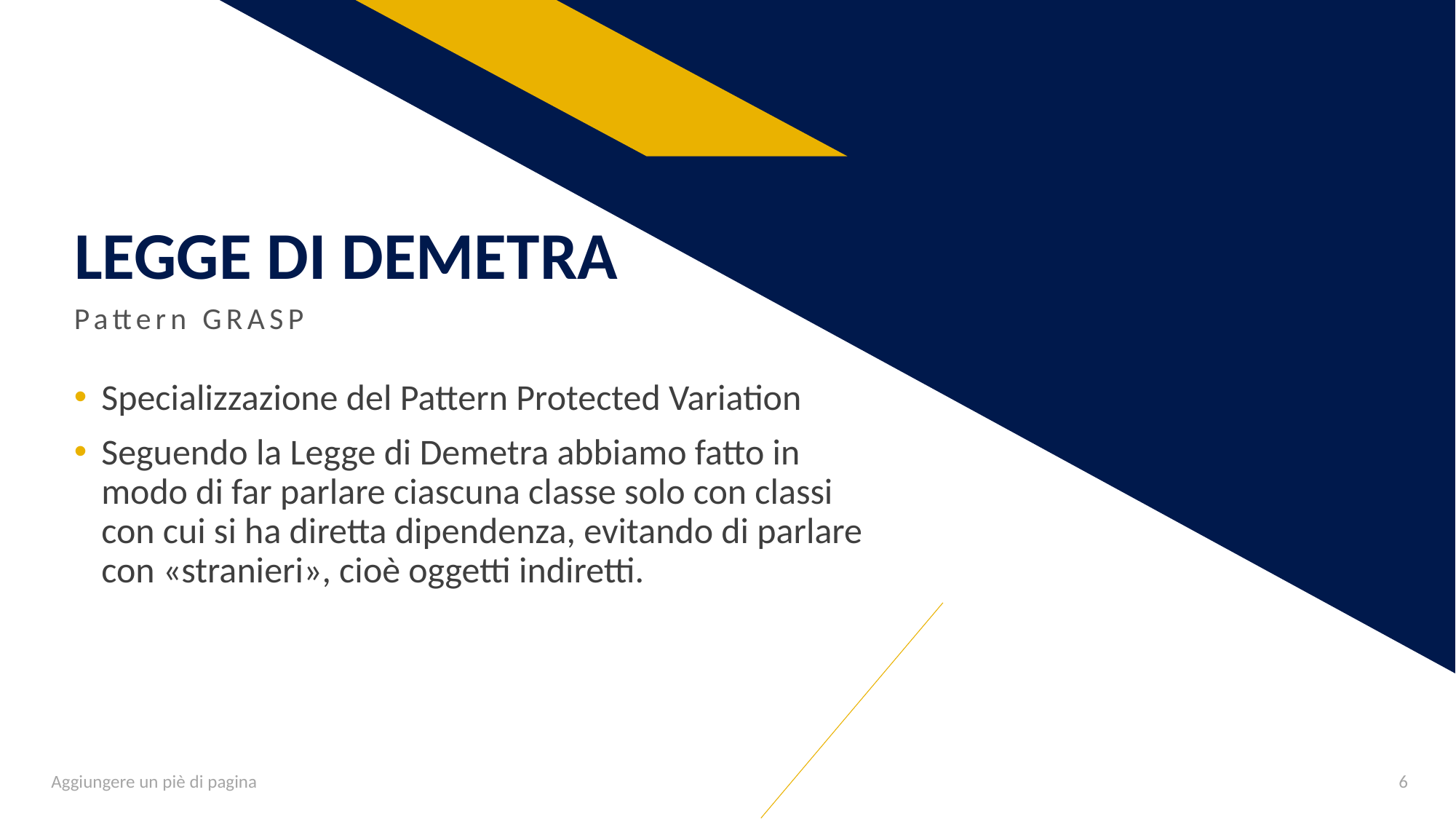

# LEGGE DI DEMETRA
Pattern GRASP
Specializzazione del Pattern Protected Variation
Seguendo la Legge di Demetra abbiamo fatto in modo di far parlare ciascuna classe solo con classi con cui si ha diretta dipendenza, evitando di parlare con «stranieri», cioè oggetti indiretti.
Aggiungere un piè di pagina
6